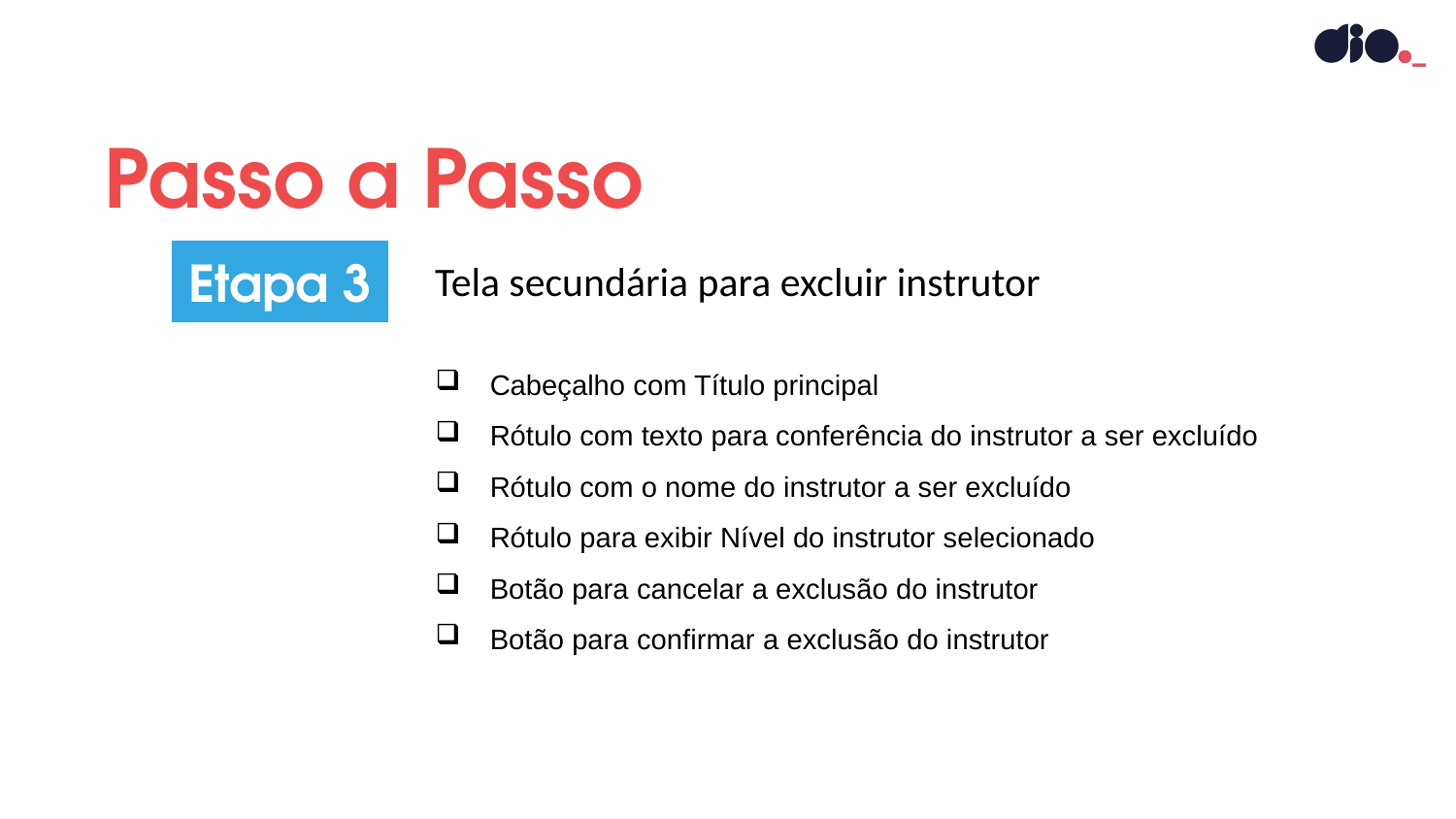

Passo a Passo
Etapa 3
Tela secundária para excluir instrutor
Cabeçalho com Título principal
Rótulo com texto para conferência do instrutor a ser excluído
Rótulo com o nome do instrutor a ser excluído
Rótulo para exibir Nível do instrutor selecionado
Botão para cancelar a exclusão do instrutor
Botão para confirmar a exclusão do instrutor